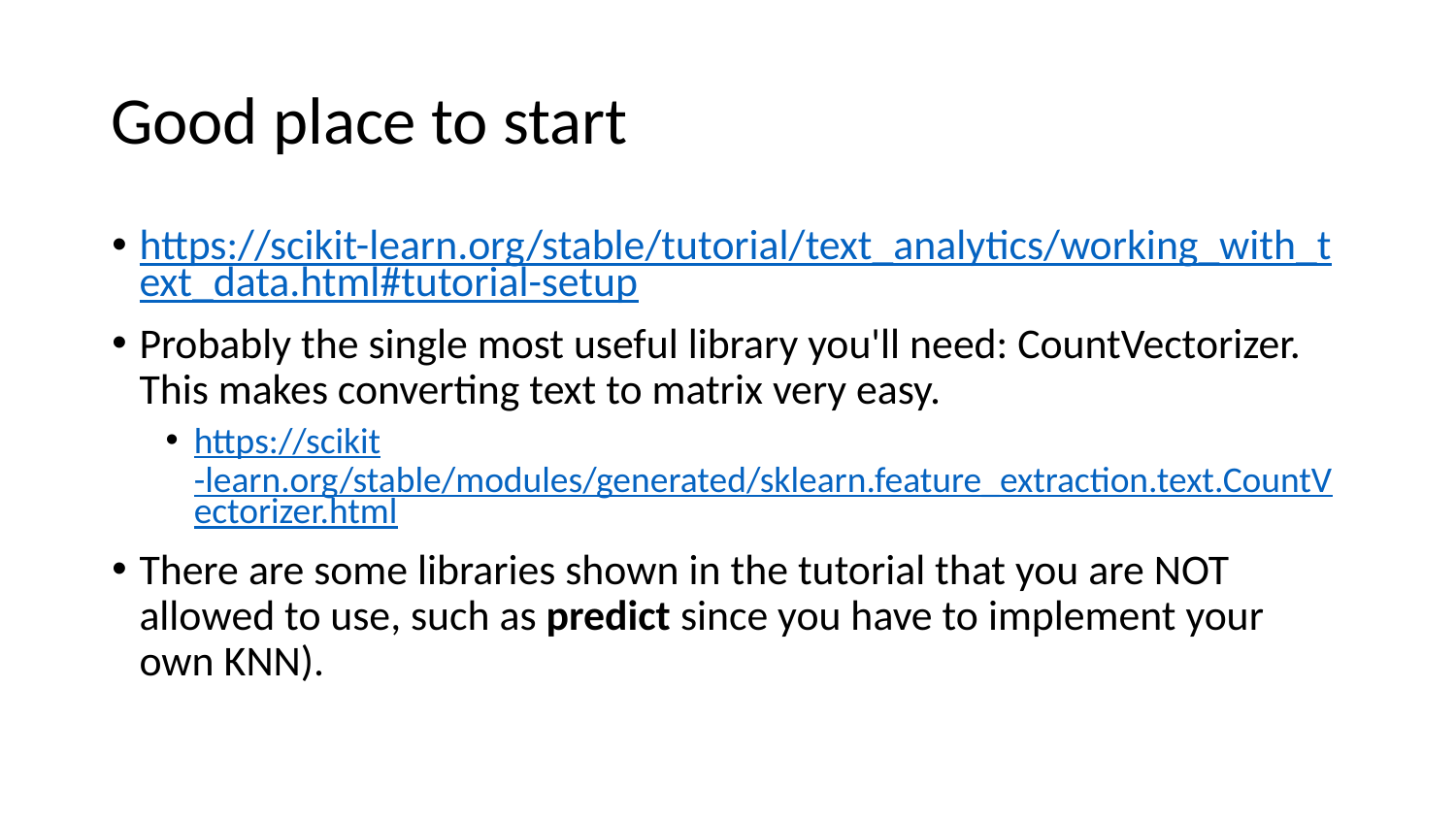

# Good place to start
https://scikit-learn.org/stable/tutorial/text_analytics/working_with_text_data.html#tutorial-setup
Probably the single most useful library you'll need: CountVectorizer. This makes converting text to matrix very easy.
https://scikit-learn.org/stable/modules/generated/sklearn.feature_extraction.text.CountVectorizer.html
There are some libraries shown in the tutorial that you are NOT allowed to use, such as predict since you have to implement your own KNN).